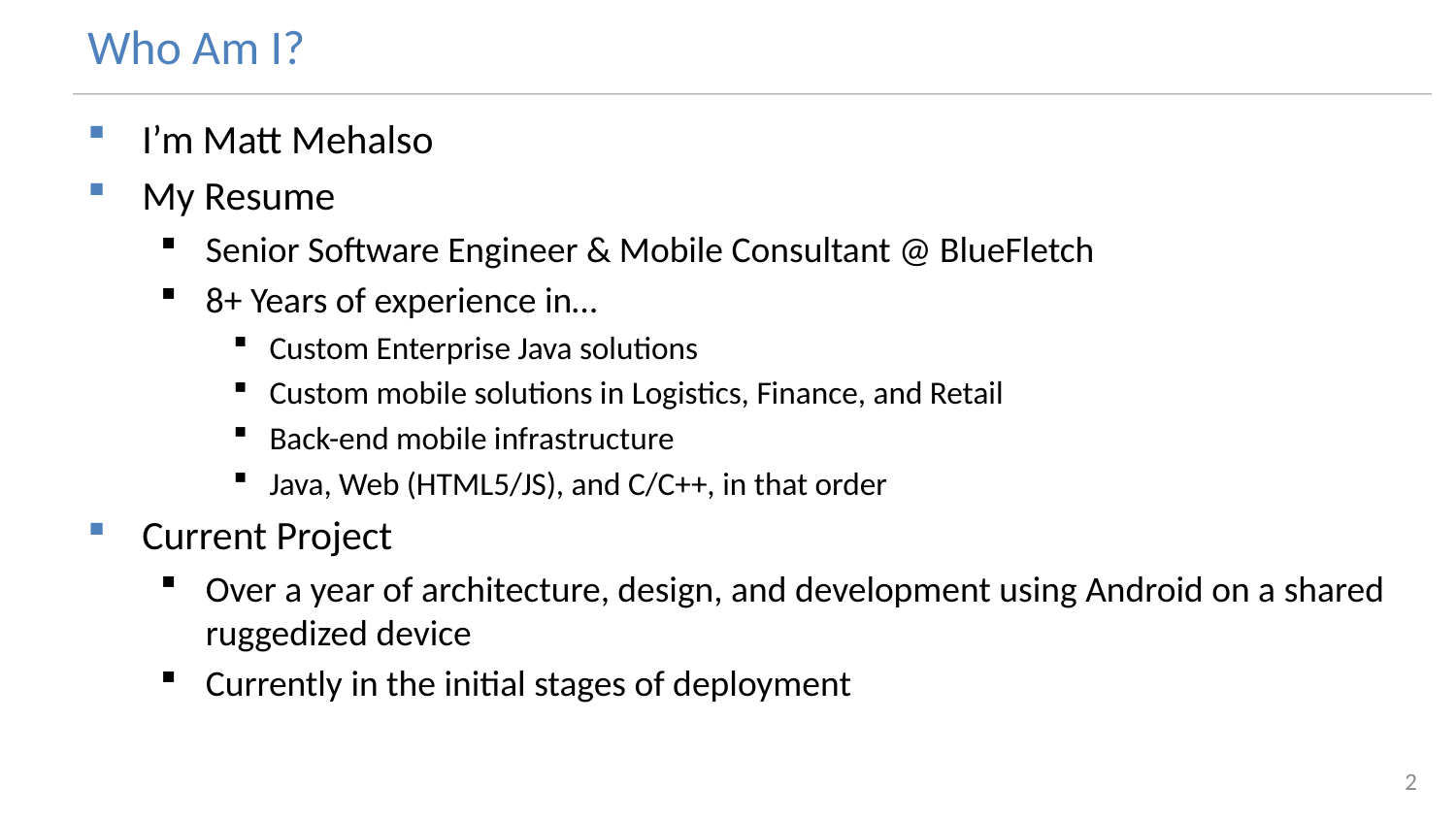

# Who Am I?
I’m Matt Mehalso
My Resume
Senior Software Engineer & Mobile Consultant @ BlueFletch
8+ Years of experience in…
Custom Enterprise Java solutions
Custom mobile solutions in Logistics, Finance, and Retail
Back-end mobile infrastructure
Java, Web (HTML5/JS), and C/C++, in that order
Current Project
Over a year of architecture, design, and development using Android on a shared ruggedized device
Currently in the initial stages of deployment

2